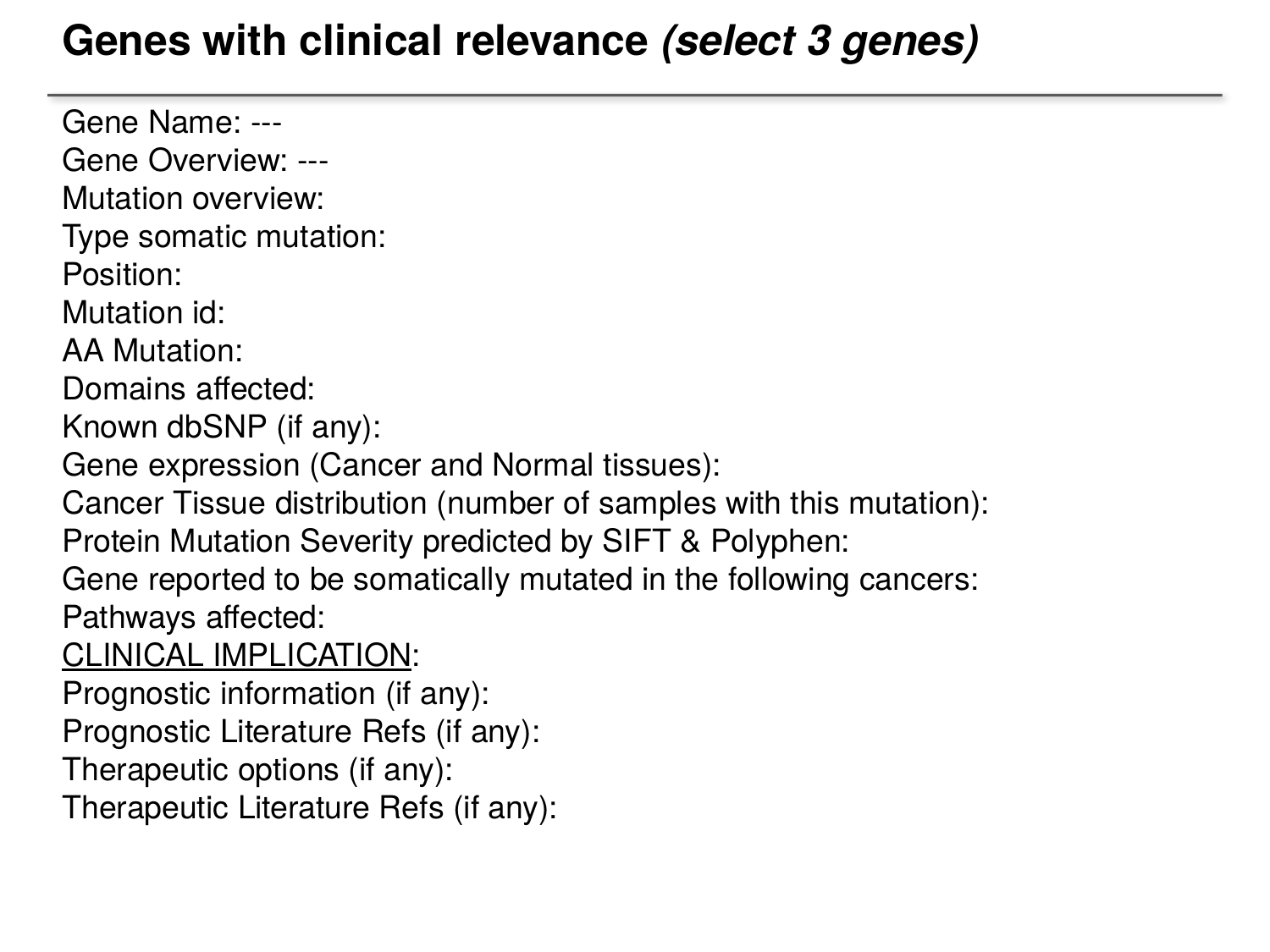

Genes with clinical relevance (select 3 genes)

Gene Name: ---
Gene Overview: ---
Mutation overview:
Type somatic mutation:
Position:
Mutation id:
AA Mutation:
Domains affected:
Known dbSNP (if any):
Gene expression (Cancer and Normal tissues):
Cancer Tissue distribution (number of samples with this mutation):
Protein Mutation Severity predicted by SIFT & Polyphen:
Gene reported to be somatically mutated in the following cancers:
Pathways affected:
CLINICAL IMPLICATION:
Prognostic information (if any):
Prognostic Literature Refs (if any):
Therapeutic options (if any):
Therapeutic Literature Refs (if any):